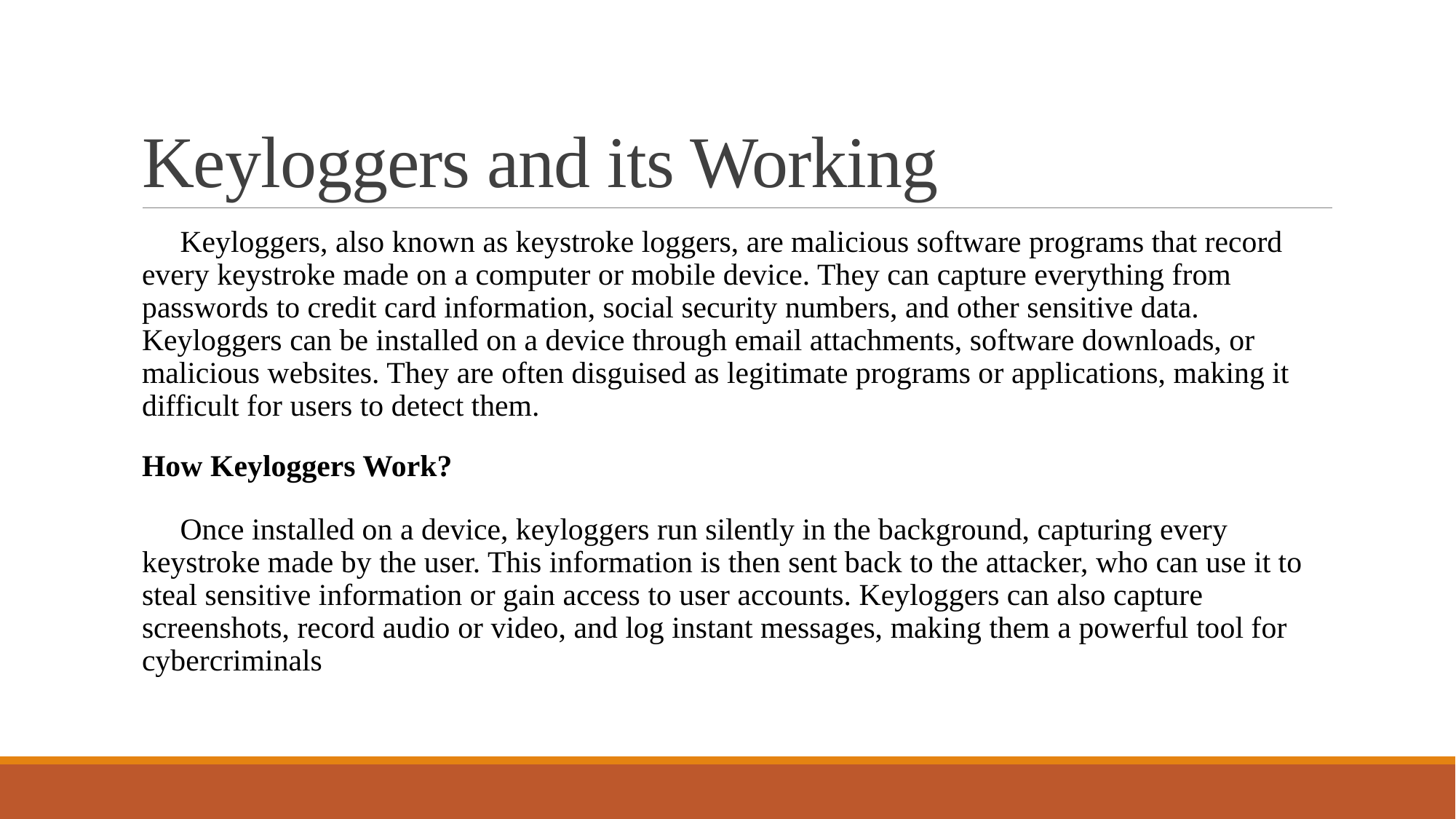

# Keyloggers and its Working
     Keyloggers, also known as keystroke loggers, are malicious software programs that record every keystroke made on a computer or mobile device. They can capture everything from passwords to credit card information, social security numbers, and other sensitive data. Keyloggers can be installed on a device through email attachments, software downloads, or malicious websites. They are often disguised as legitimate programs or applications, making it difficult for users to detect them.
How Keyloggers Work?
     Once installed on a device, keyloggers run silently in the background, capturing every keystroke made by the user. This information is then sent back to the attacker, who can use it to steal sensitive information or gain access to user accounts. Keyloggers can also capture screenshots, record audio or video, and log instant messages, making them a powerful tool for cybercriminals